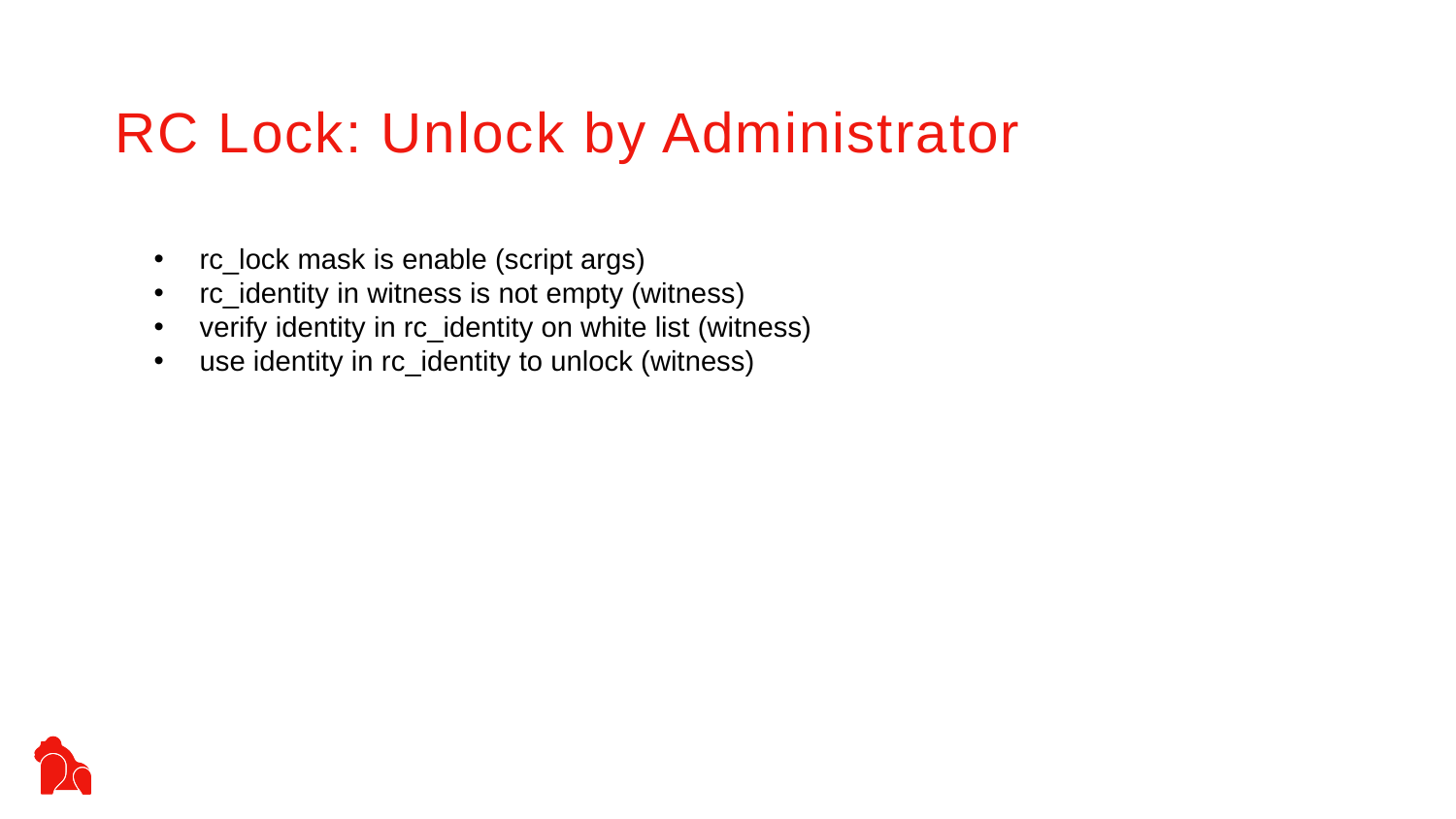

RC Lock: Unlock by Administrator
rc_lock mask is enable (script args)
rc_identity in witness is not empty (witness)
verify identity in rc_identity on white list (witness)
use identity in rc_identity to unlock (witness)